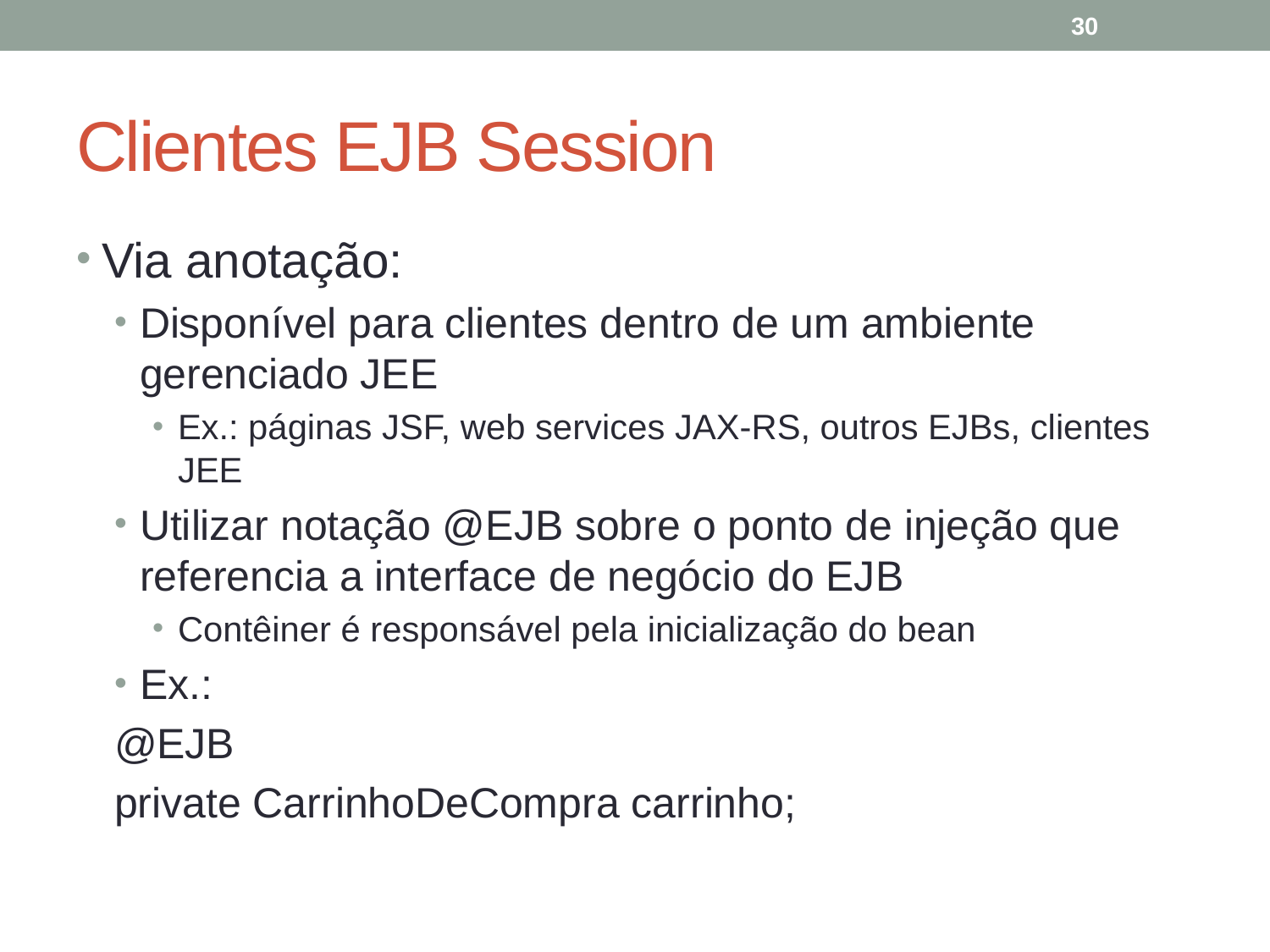

Clientes EJB Session
Via anotação:
Disponível para clientes dentro de um ambiente gerenciado JEE
Ex.: páginas JSF, web services JAX-RS, outros EJBs, clientes JEE
Utilizar notação @EJB sobre o ponto de injeção que referencia a interface de negócio do EJB
Contêiner é responsável pela inicialização do bean
Ex.:
@EJB
private CarrinhoDeCompra carrinho;
30